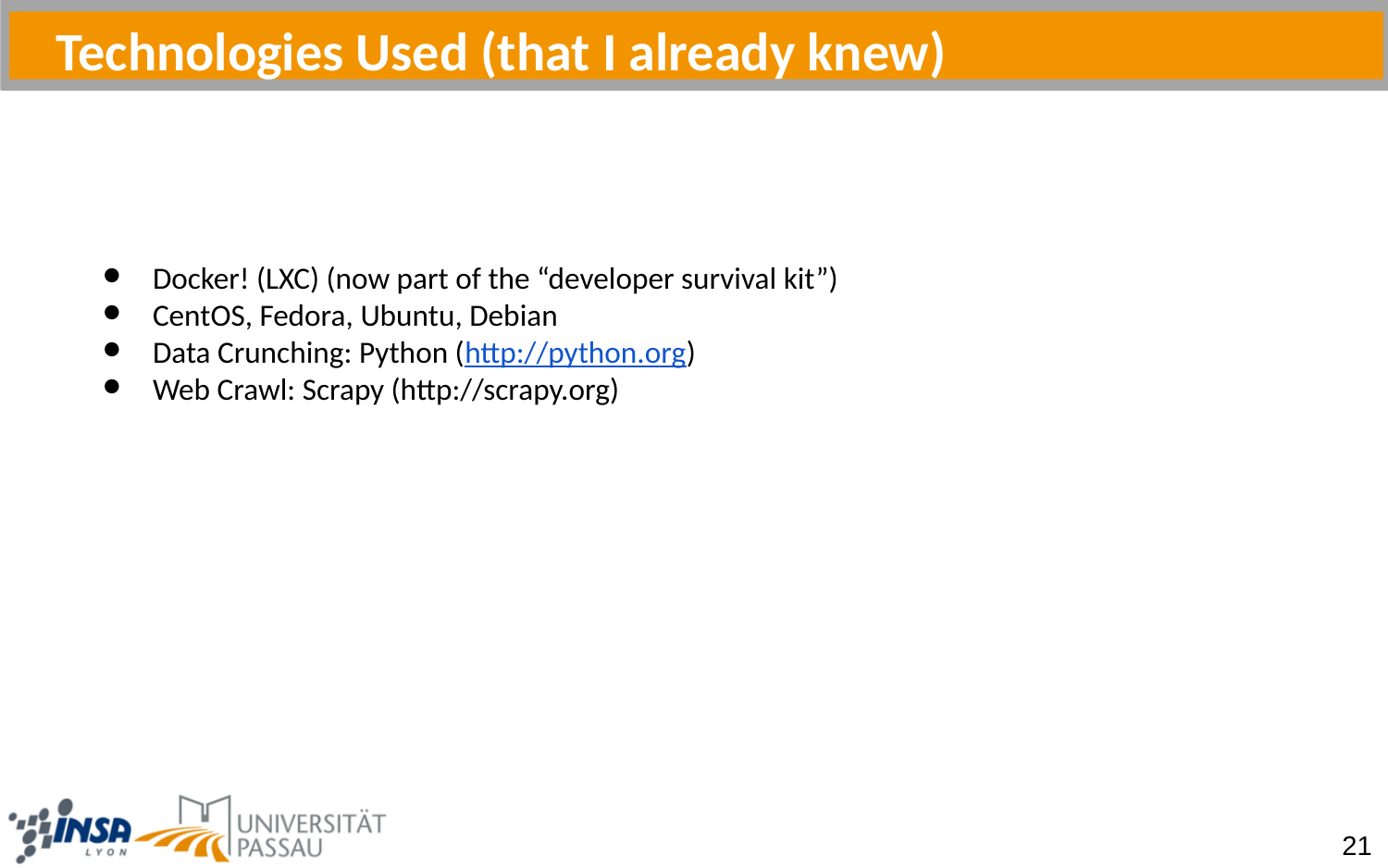

Technologies Used (that I already knew)

Docker! (LXC) (now part of the “developer survival kit”)
CentOS, Fedora, Ubuntu, Debian
Data Crunching: Python (http://python.org)
Web Crawl: Scrapy (http://scrapy.org)

21